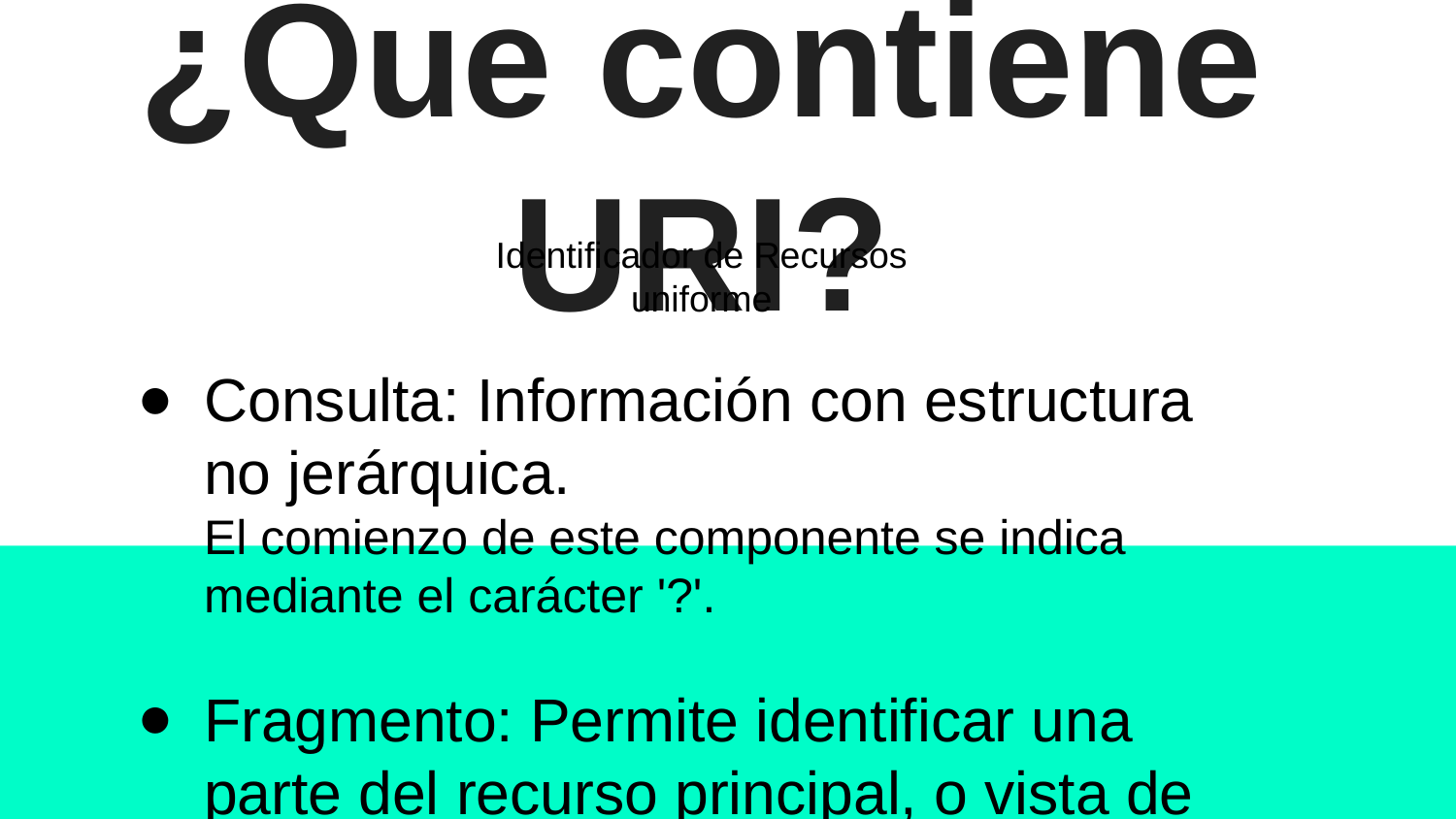

# ¿Que contiene URI?
Identificador de Recursos uniforme
Consulta: Información con estructura no jerárquica.
El comienzo de este componente se indica mediante el carácter '?'.

Fragmento: Permite identificar una parte del recurso principal, o vista de una representación del mismo.
El comienzo de este componente se indica mediante el carácter '#'.